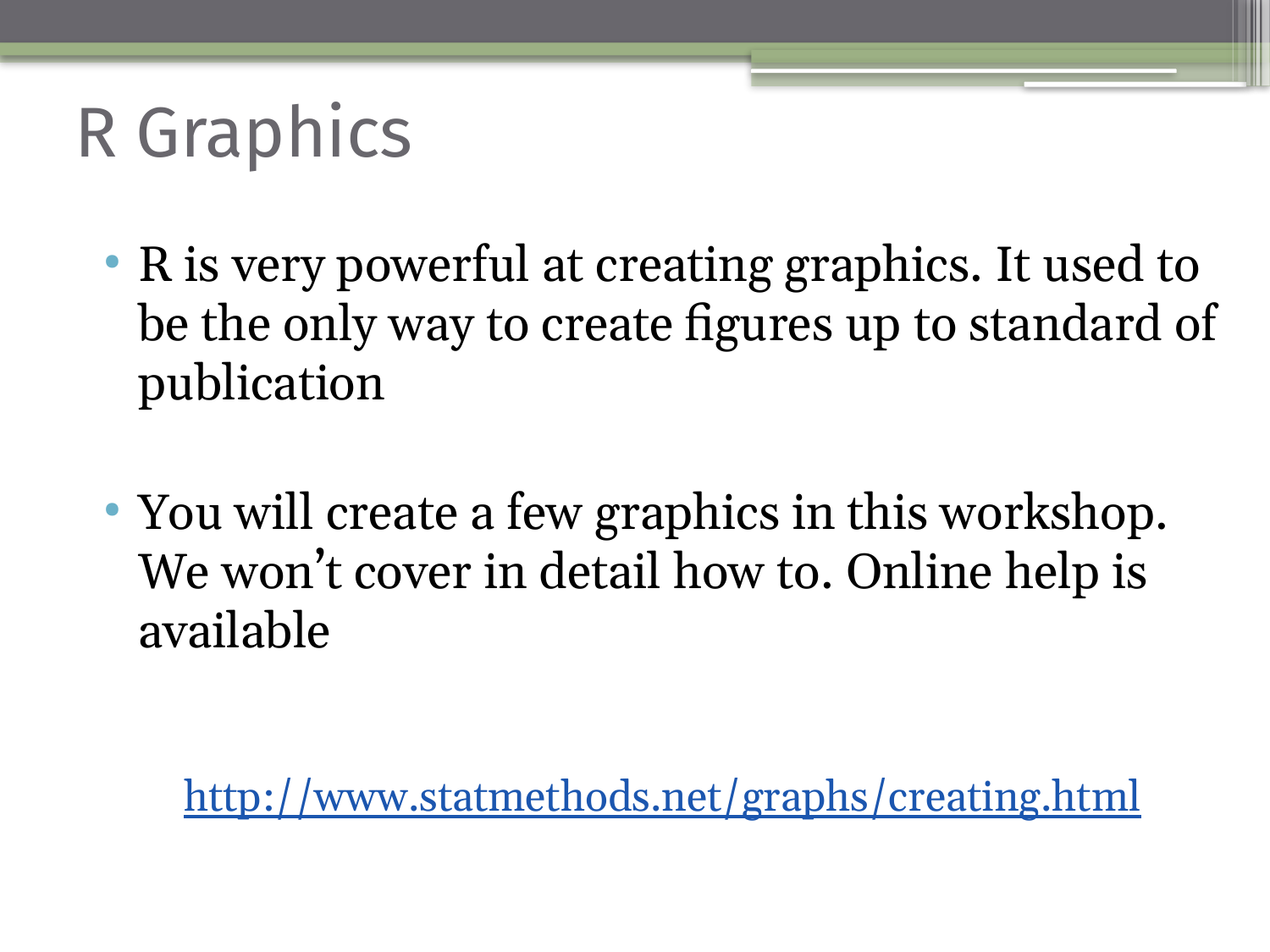

# R Graphics
R is very powerful at creating graphics. It used to be the only way to create figures up to standard of publication

You will create a few graphics in this workshop. We won’t cover in detail how to. Online help is available

http://www.statmethods.net/graphs/creating.html